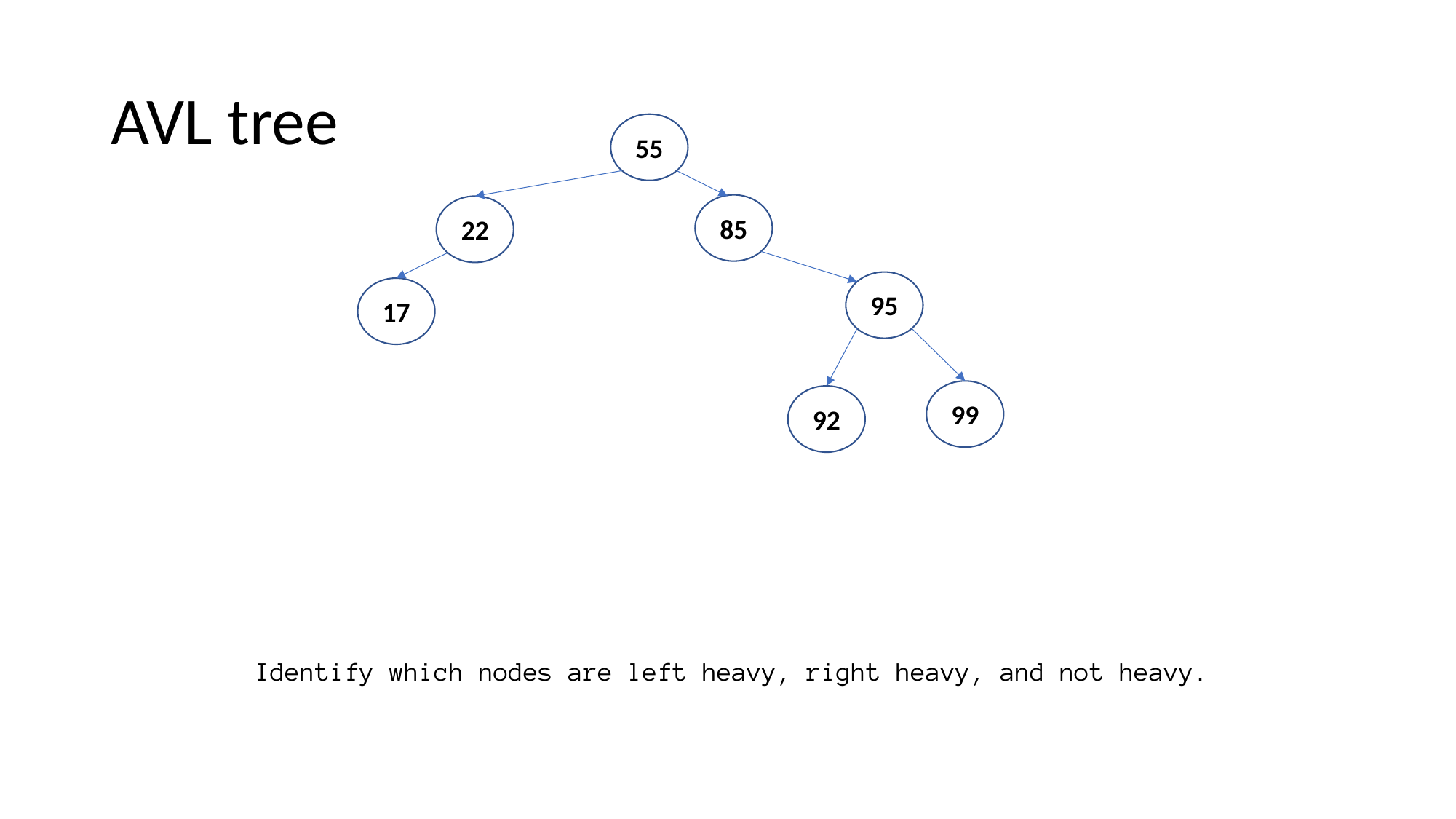

# AVL tree
55
85
22
95
17
99
92
Identify which nodes are left heavy, right heavy, and not heavy.